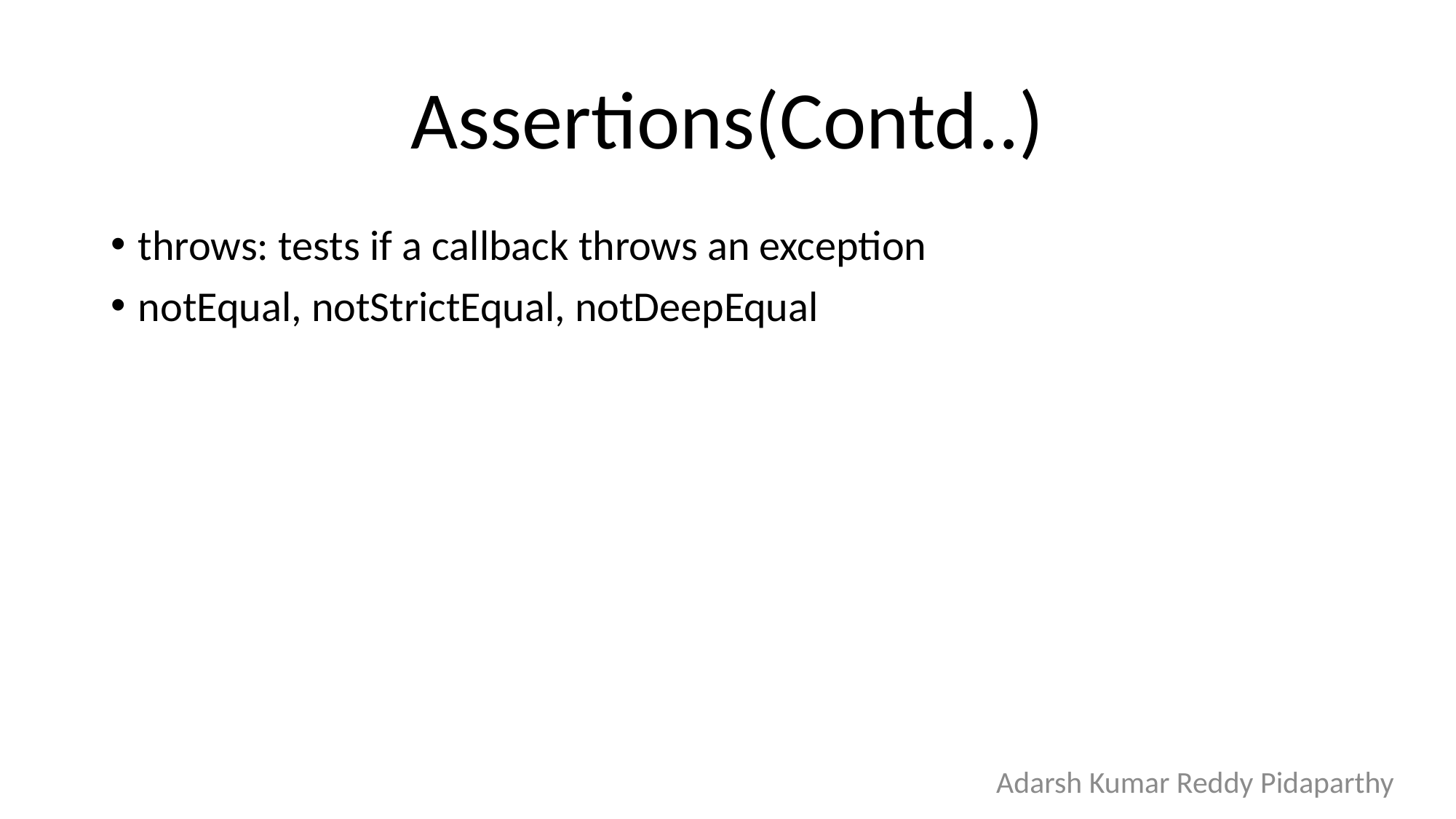

# Assertions(Contd..)
throws: tests if a callback throws an exception
notEqual, notStrictEqual, notDeepEqual
Adarsh Kumar Reddy Pidaparthy